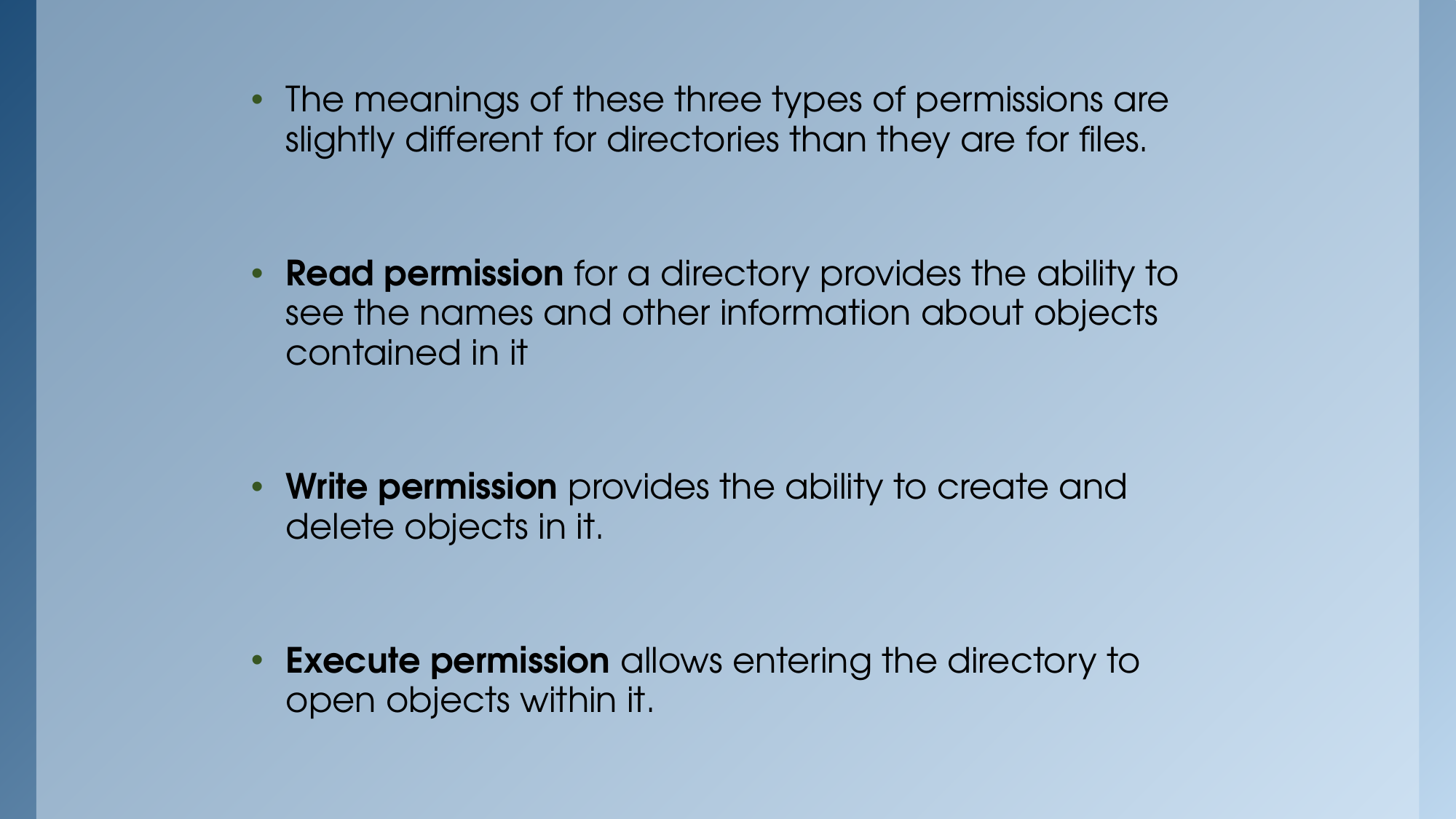

The meanings of these three types of permissions are slightly different for directories than they are for files.

Read permission for a directory provides the ability to see the names and other information about objects contained in it

Write permission provides the ability to create and delete objects in it.

Execute permission allows entering the directory to open objects within it.